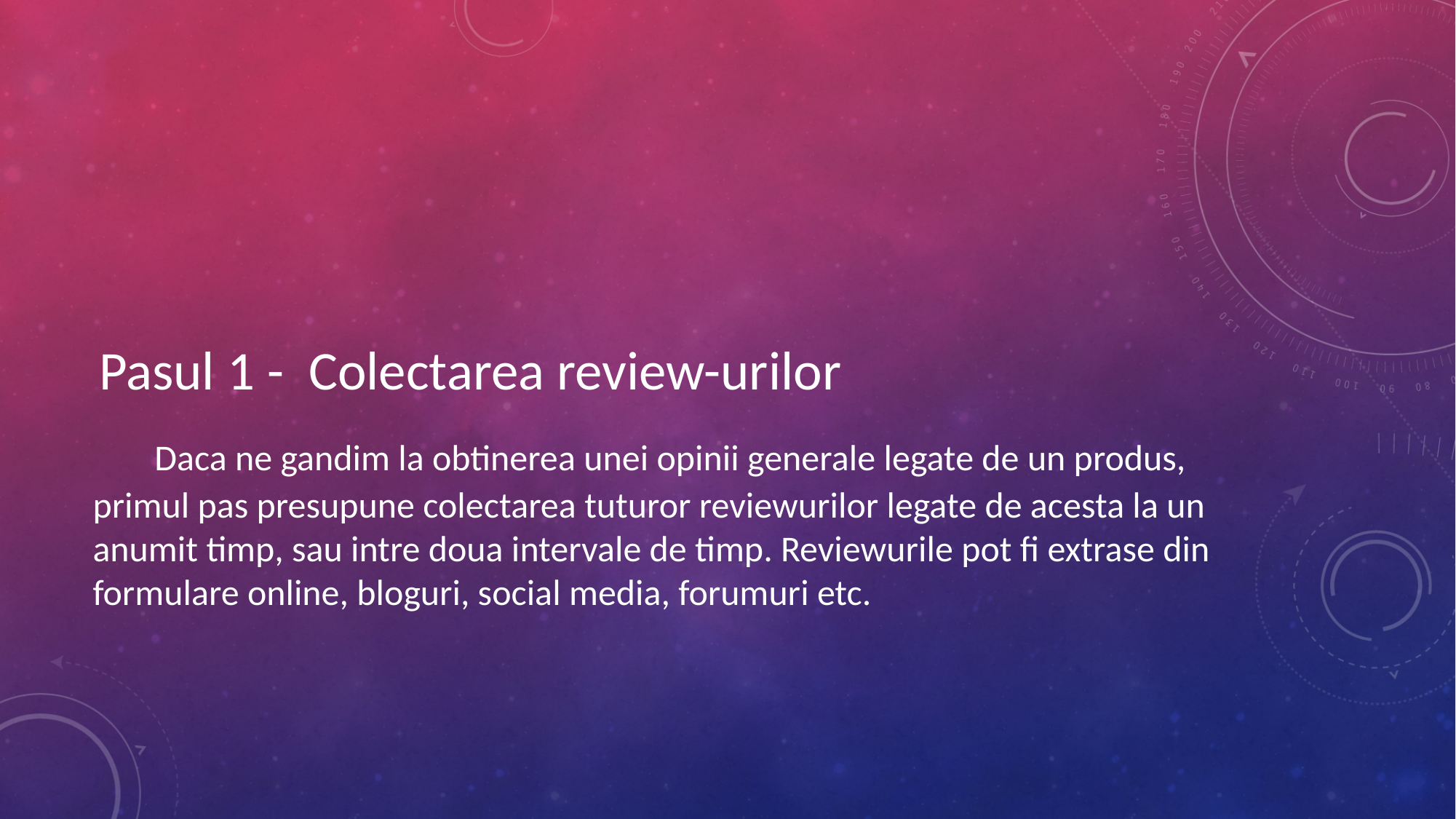

#
 Pasul 1 -  Colectarea review-urilor
     Daca ne gandim la obtinerea unei opinii generale legate de un produs, primul pas presupune colectarea tuturor reviewurilor legate de acesta la un anumit timp, sau intre doua intervale de timp. Reviewurile pot fi extrase din formulare online, bloguri, social media, forumuri etc.